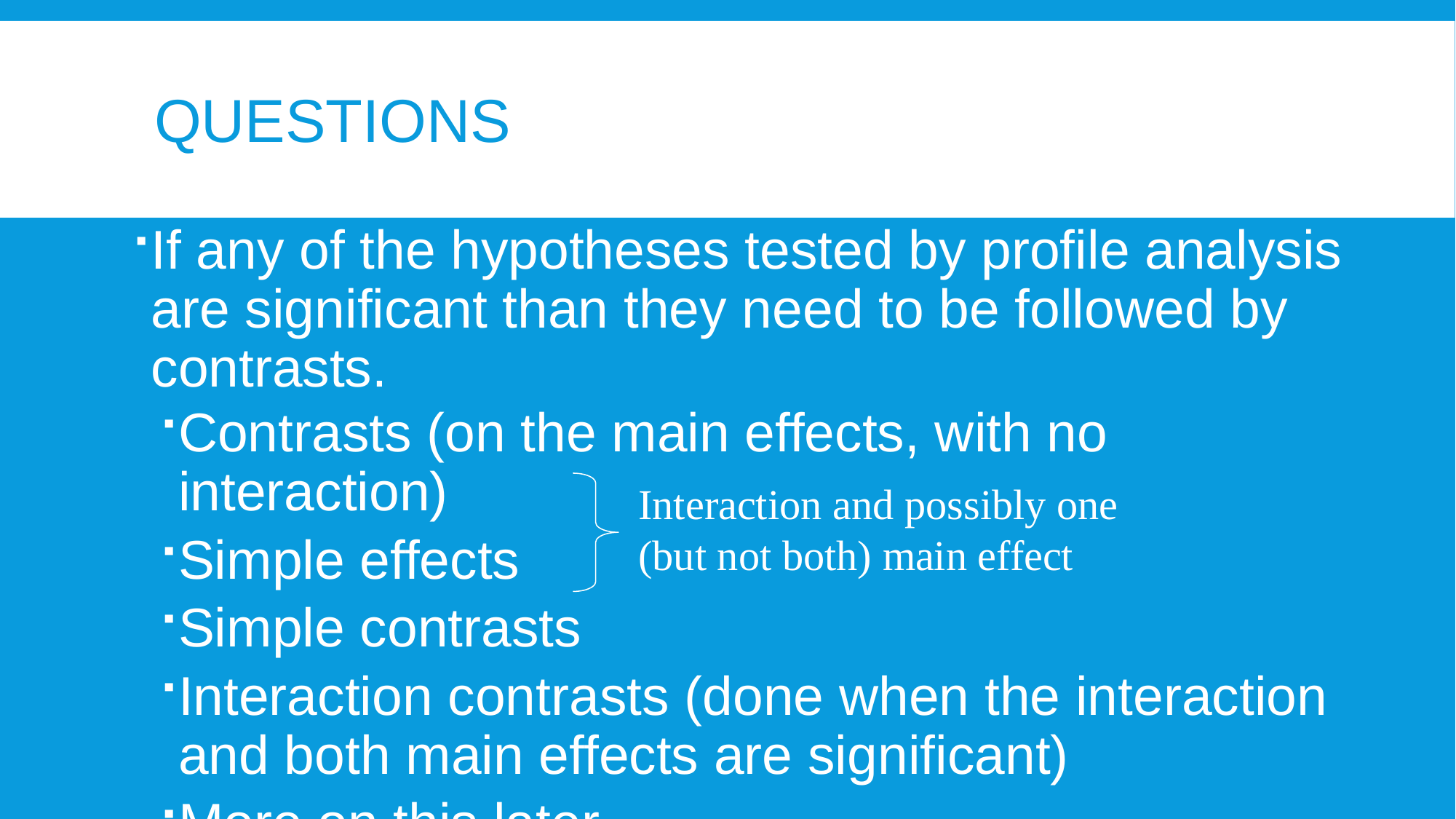

# Questions
If any of the hypotheses tested by profile analysis are significant than they need to be followed by contrasts.
Contrasts (on the main effects, with no interaction)
Simple effects
Simple contrasts
Interaction contrasts (done when the interaction and both main effects are significant)
More on this later
Interaction and possibly one (but not both) main effect